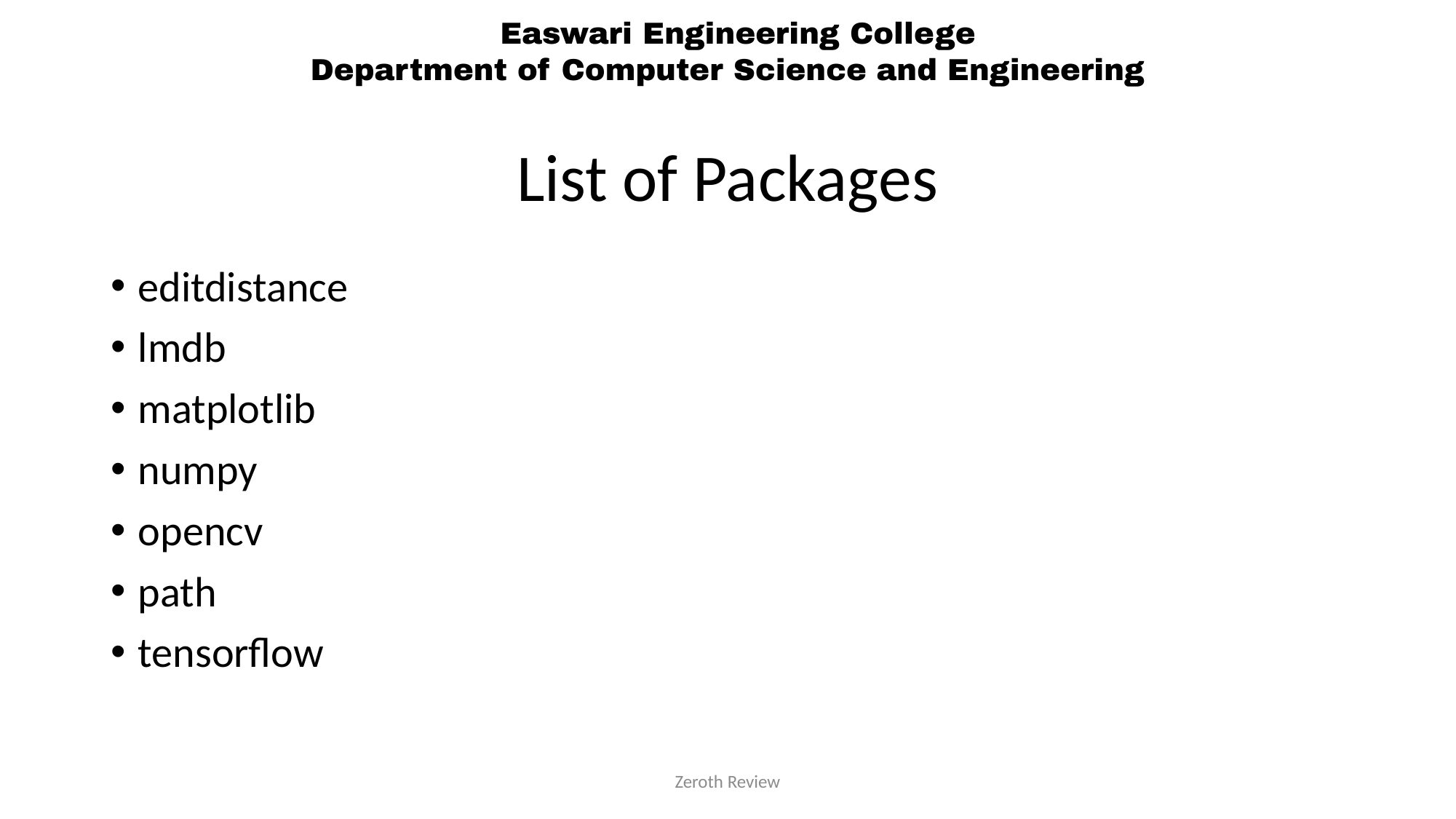

Easwari Engineering College
Department of Computer Science and Engineering
# List of Packages
editdistance
lmdb
matplotlib
numpy
opencv
path
tensorflow

Zeroth Review
9